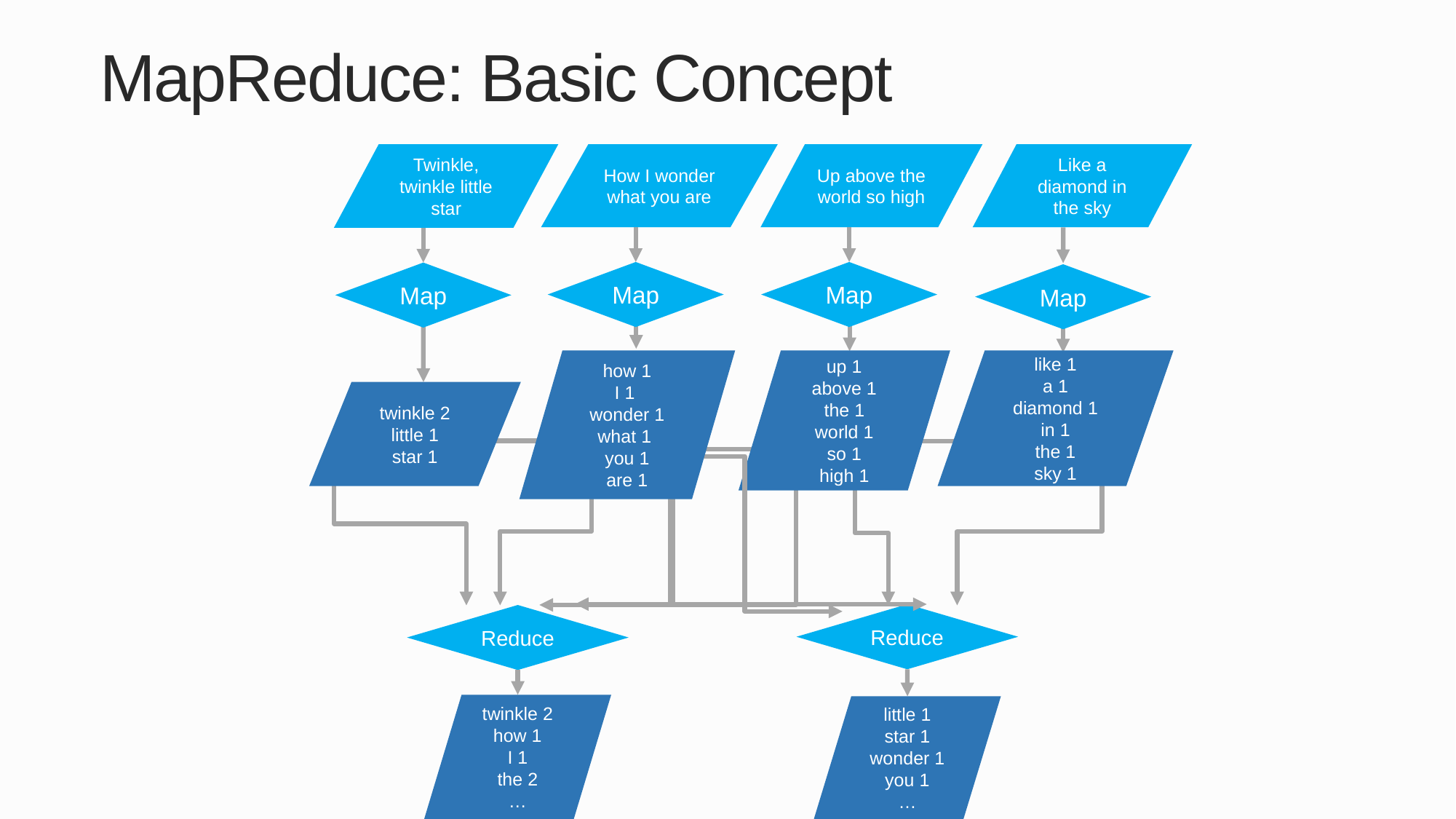

# MapReduce: Basic Concept
Twinkle, twinkle little star
How I wonder what you are
Up above the world so high
Like a diamond in the sky
Map
Map
Map
Map
like 1
a 1
diamond 1
in 1
the 1
sky 1
up 1
above 1
the 1
world 1
so 1
high 1
how 1
I 1
wonder 1 what 1
you 1
are 1
twinkle 2 little 1
star 1
Reduce
Reduce
twinkle 2
how 1
I 1
the 2
…
little 1
star 1 wonder 1 you 1
…